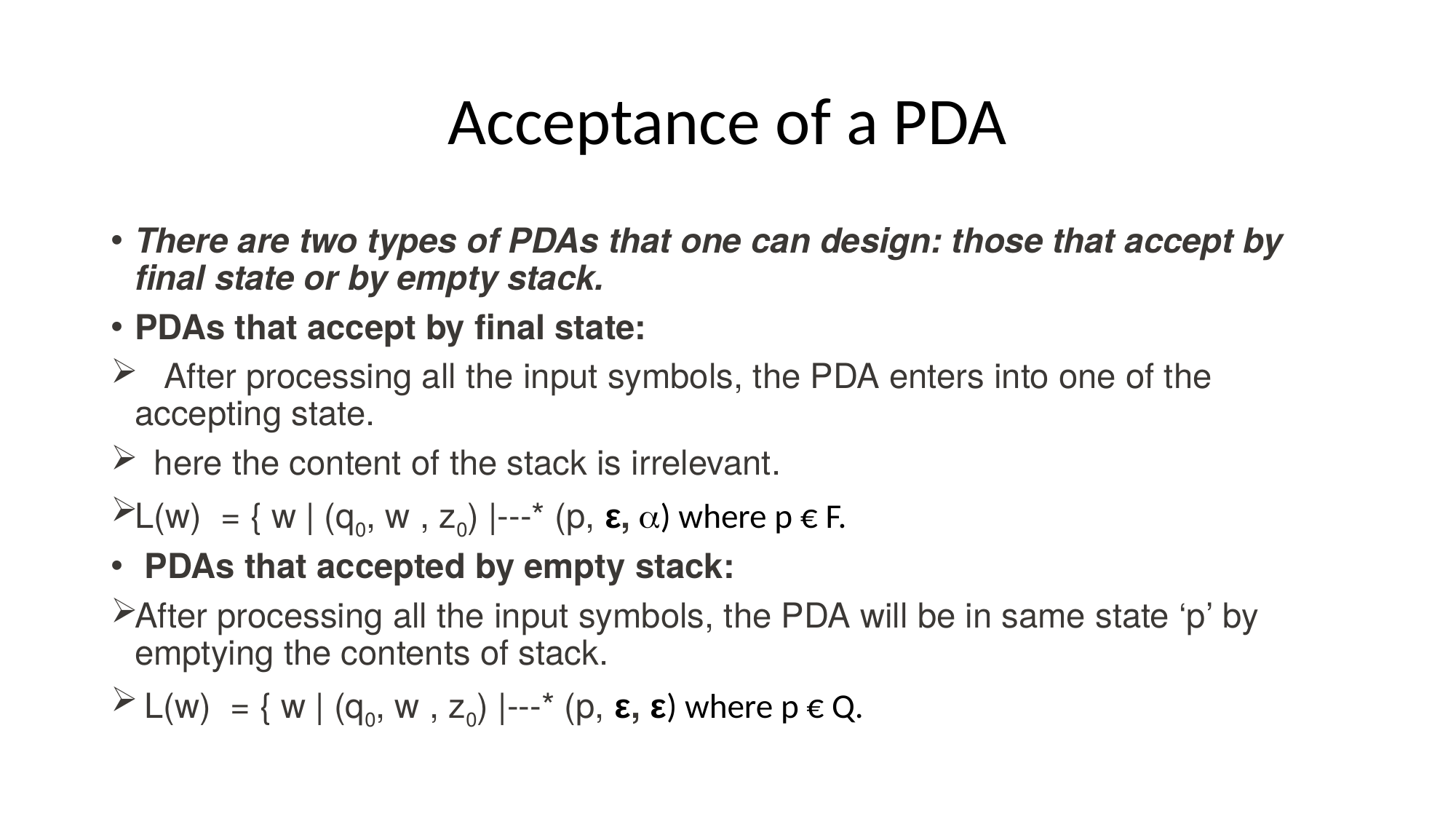

# Acceptance of a PDA
There are two types of PDAs that one can design: those that accept by final state or by empty stack.
PDAs that accept by final state:
   After processing all the input symbols, the PDA enters into one of the accepting state.
  here the content of the stack is irrelevant.
L(w)  = { w | (q0, w , z0) |---* (p, ε, α) where p € F.
 PDAs that accepted by empty stack:
After processing all the input symbols, the PDA will be in same state ‘p’ by emptying the contents of stack.
 L(w)  = { w | (q0, w , z0) |---* (p, ε, ε) where p € Q.